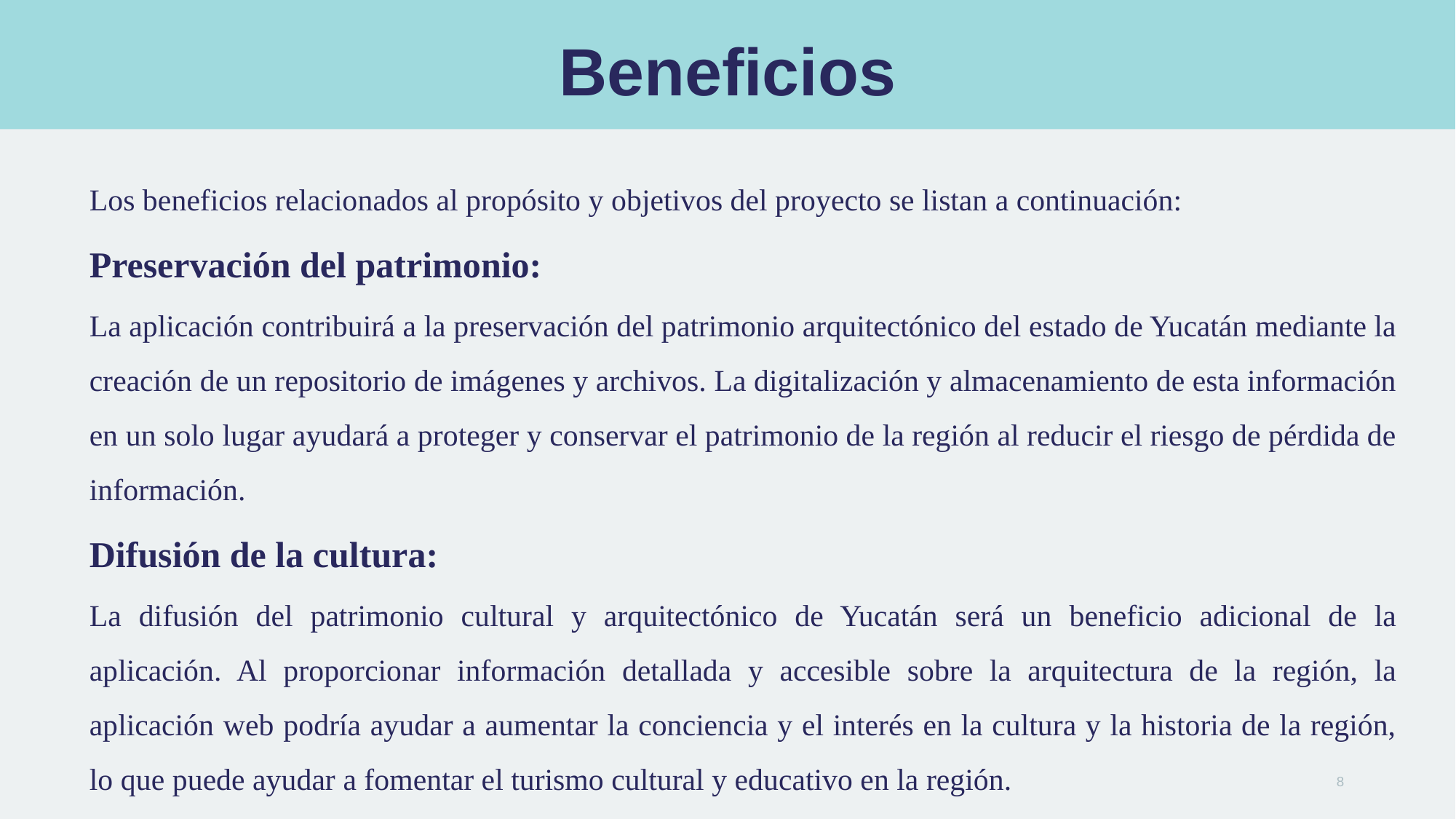

# Beneficios
Los beneficios relacionados al propósito y objetivos del proyecto se listan a continuación:
Preservación del patrimonio:
La aplicación contribuirá a la preservación del patrimonio arquitectónico del estado de Yucatán mediante la creación de un repositorio de imágenes y archivos. La digitalización y almacenamiento de esta información en un solo lugar ayudará a proteger y conservar el patrimonio de la región al reducir el riesgo de pérdida de información.
Difusión de la cultura:
La difusión del patrimonio cultural y arquitectónico de Yucatán será un beneficio adicional de la aplicación. Al proporcionar información detallada y accesible sobre la arquitectura de la región, la aplicación web podría ayudar a aumentar la conciencia y el interés en la cultura y la historia de la región, lo que puede ayudar a fomentar el turismo cultural y educativo en la región.

8